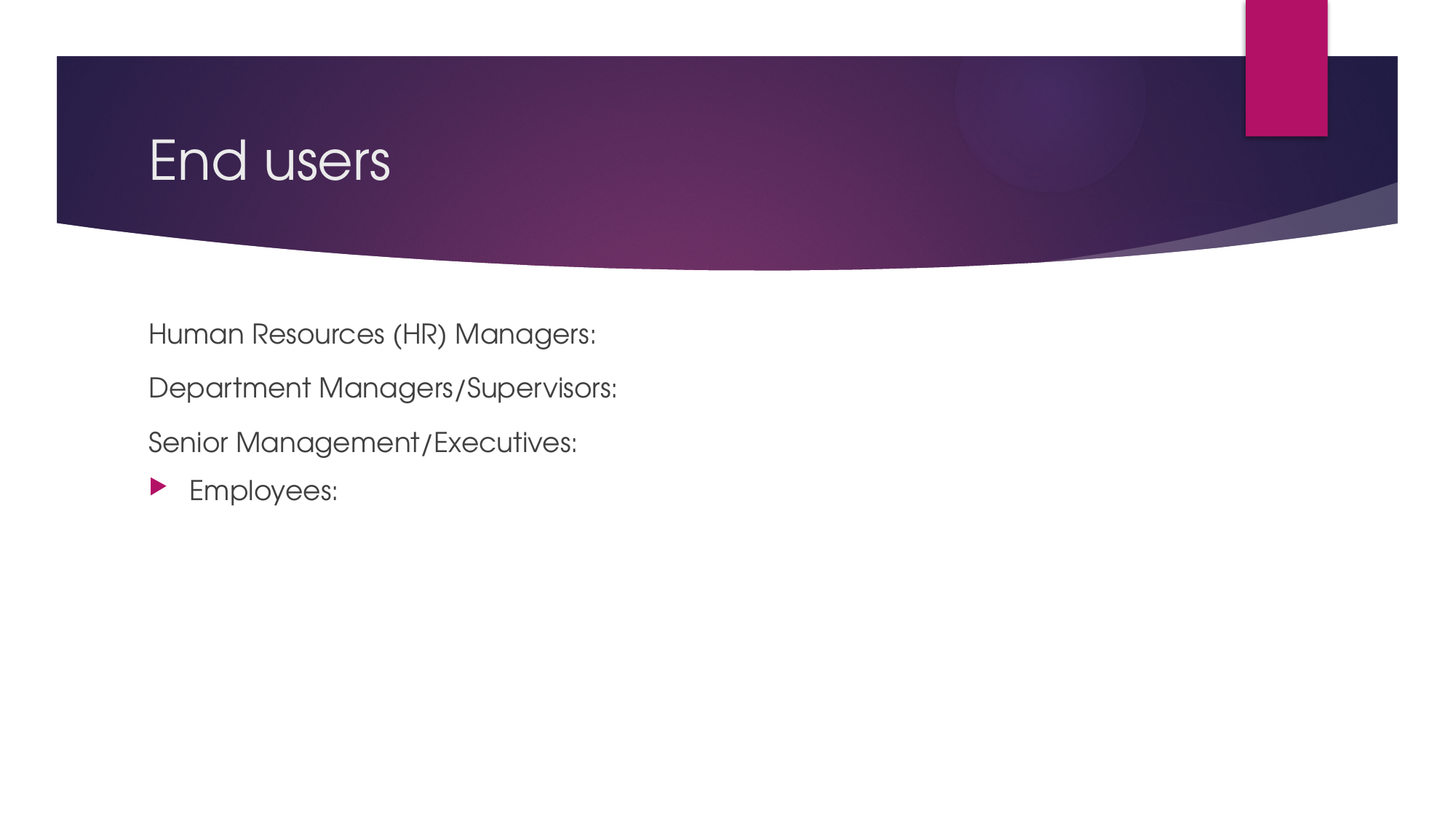

# End users
Human Resources (HR) Managers:
Department Managers/Supervisors:
Senior Management/Executives:
Employees: